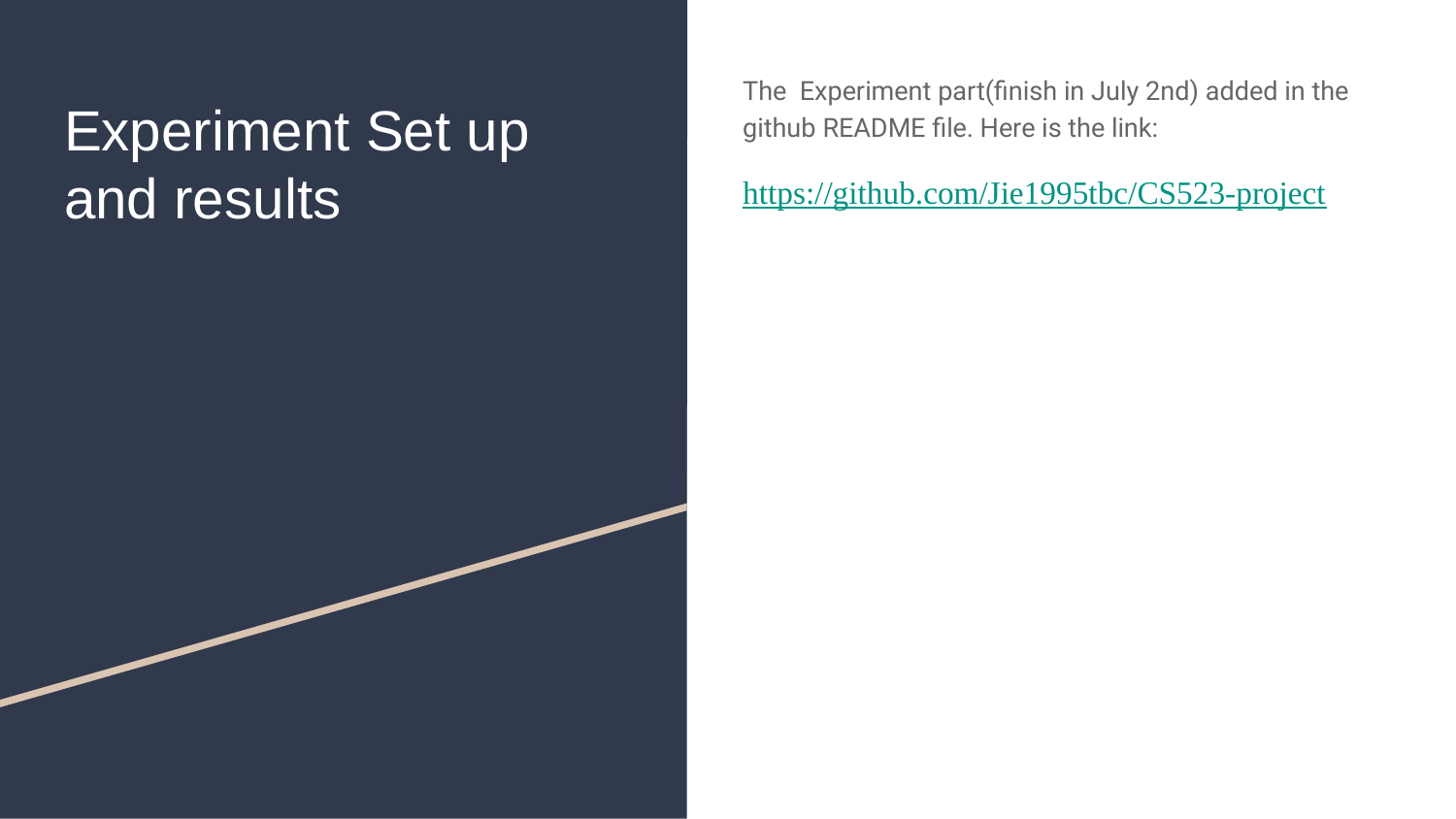

The  Experiment part(finish in July 2nd) added in the github README file. Here is the link:
https://github.com/Jie1995tbc/CS523-project
# Experiment Set up and results